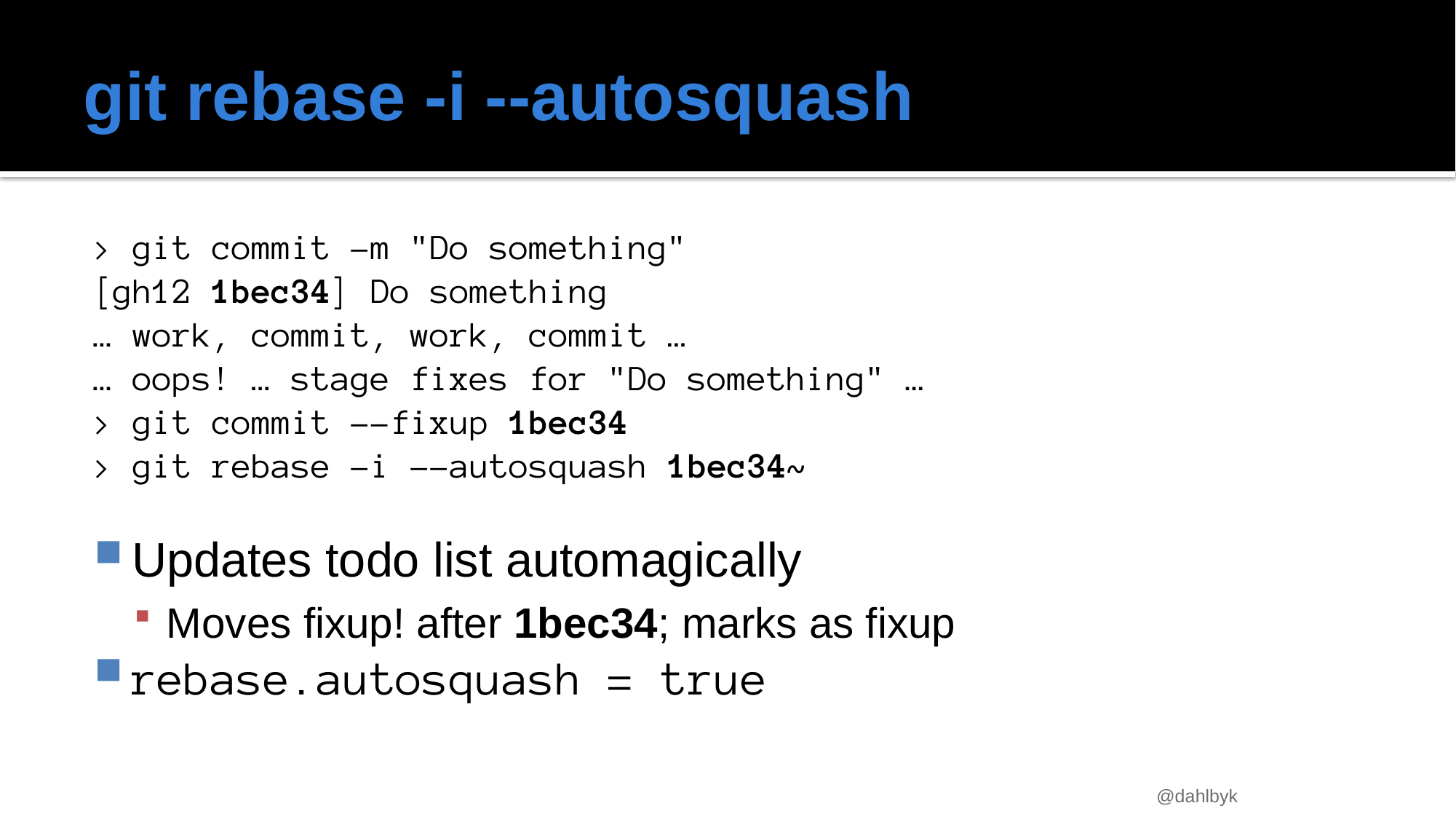

# git rebase -i --autosquash
> git commit -m "Do something"
[gh12 1bec34] Do something
… work, commit, work, commit …
… oops! … stage fixes for "Do something" …
> git commit --fixup 1bec34
> git rebase -i --autosquash 1bec34~

Updates todo list automagically
Moves fixup! after 1bec34; marks as fixup
rebase.autosquash = true
@dahlbyk